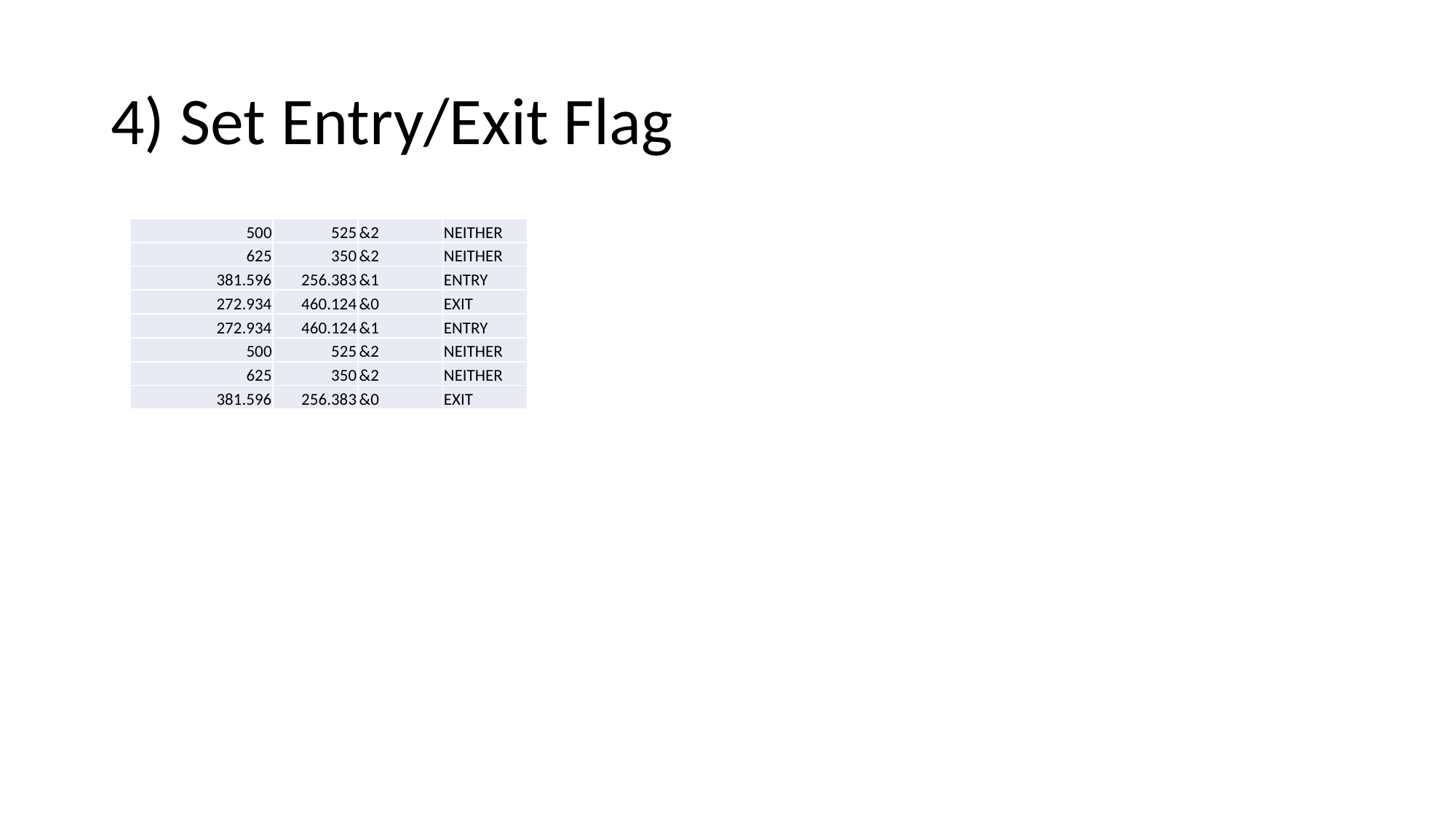

# 4) Set Entry/Exit Flag
| 500 | 525 | &2 | NEITHER |
| --- | --- | --- | --- |
| 625 | 350 | &2 | NEITHER |
| 381.596 | 256.383 | &1 | ENTRY |
| 272.934 | 460.124 | &0 | EXIT |
| 272.934 | 460.124 | &1 | ENTRY |
| 500 | 525 | &2 | NEITHER |
| 625 | 350 | &2 | NEITHER |
| 381.596 | 256.383 | &0 | EXIT |